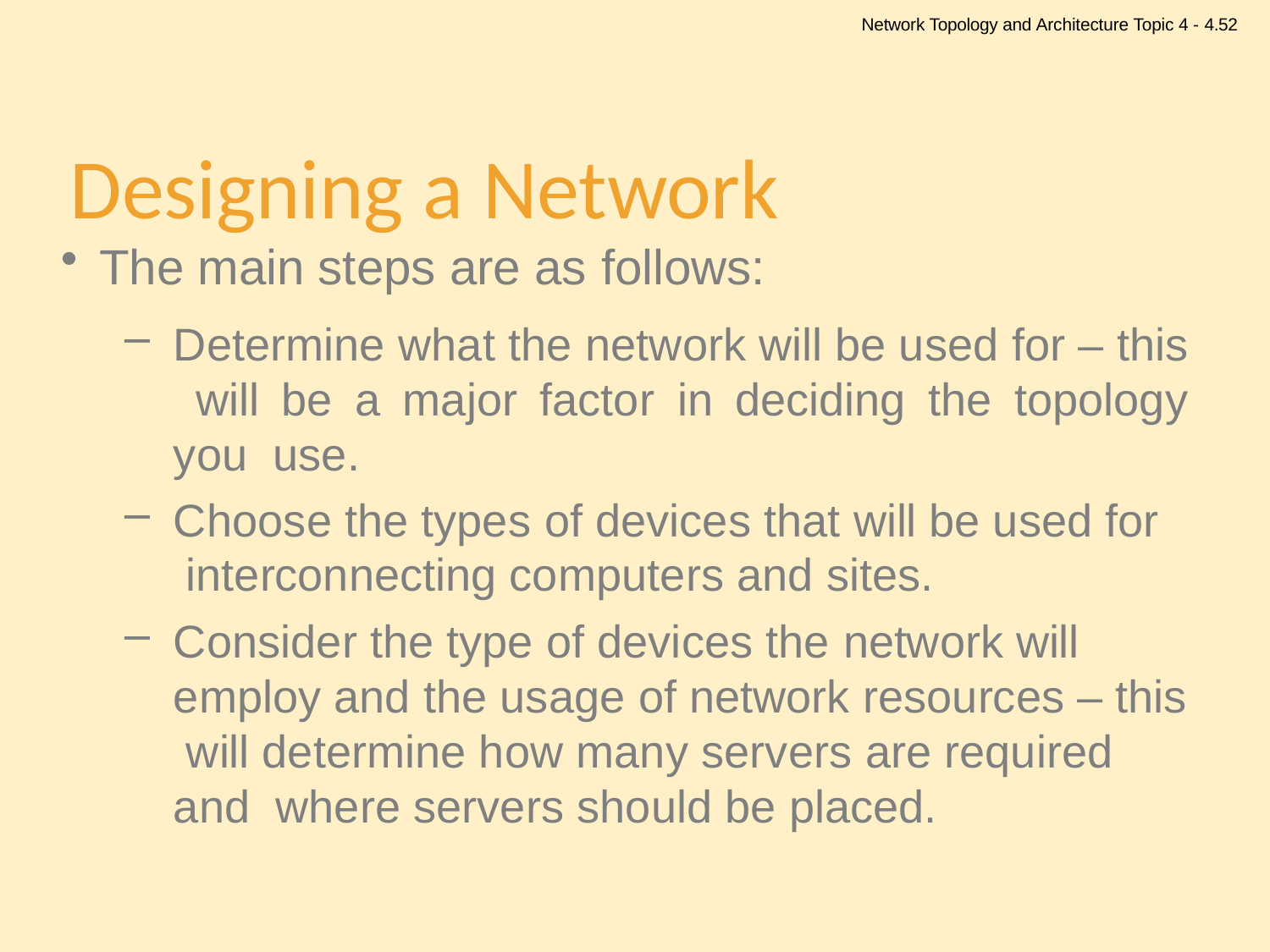

Network Topology and Architecture Topic 4 - 4.52
# Designing a Network
The main steps are as follows:
Determine what the network will be used for – this  will be a major factor in deciding the topology you  use.
Choose the types of devices that will be used for  interconnecting computers and sites.
Consider the type of devices the network will  employ and the usage of network resources – this  will determine how many servers are required and  where servers should be placed.